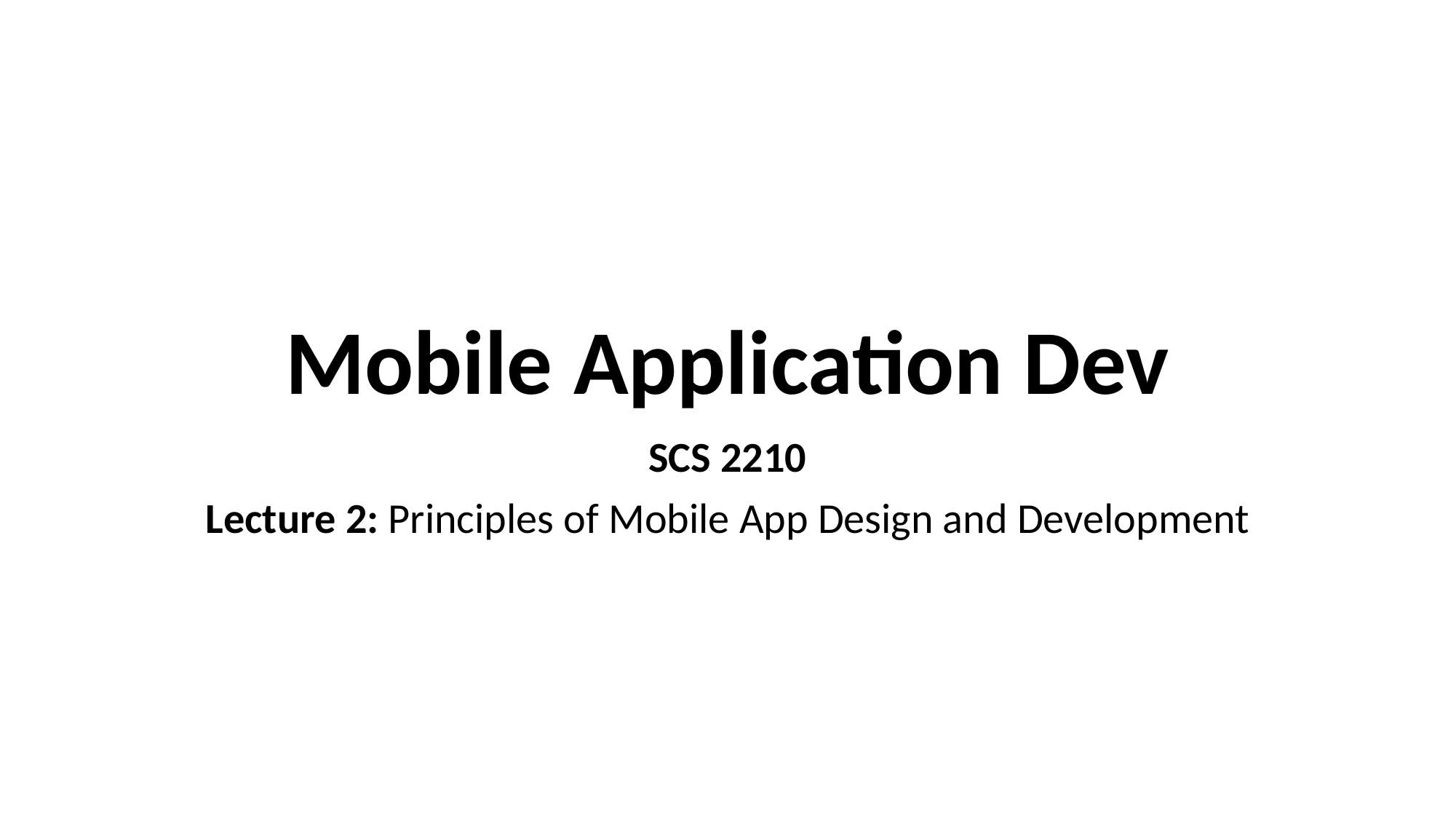

# Mobile Application Dev
SCS 2210
Lecture 2: Principles of Mobile App Design and Development